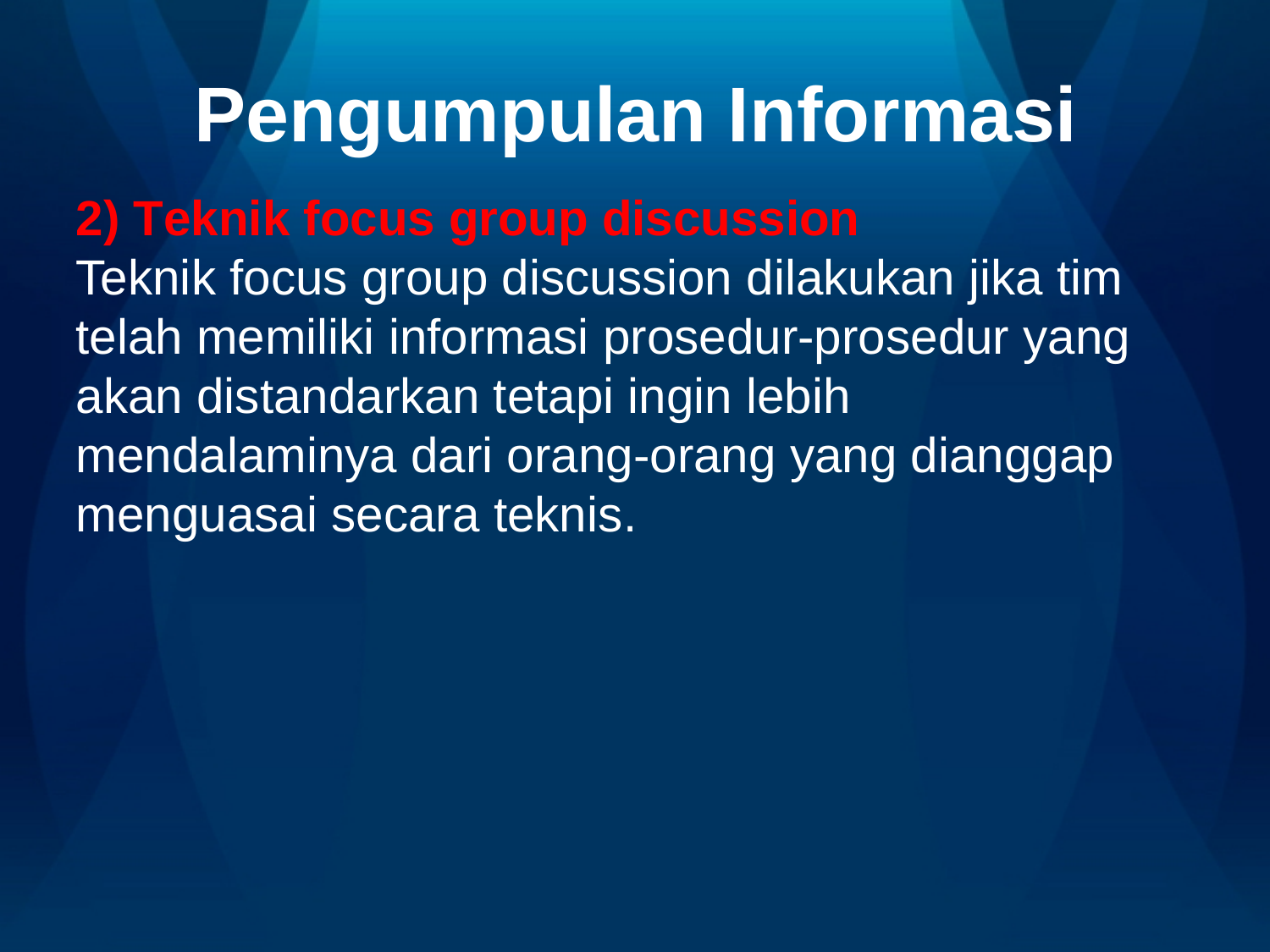

# Pengumpulan Informasi

2) Teknik focus group discussion
Teknik focus group discussion dilakukan jika tim telah memiliki informasi prosedur-prosedur yang akan distandarkan tetapi ingin lebih mendalaminya dari orang-orang yang dianggap menguasai secara teknis.